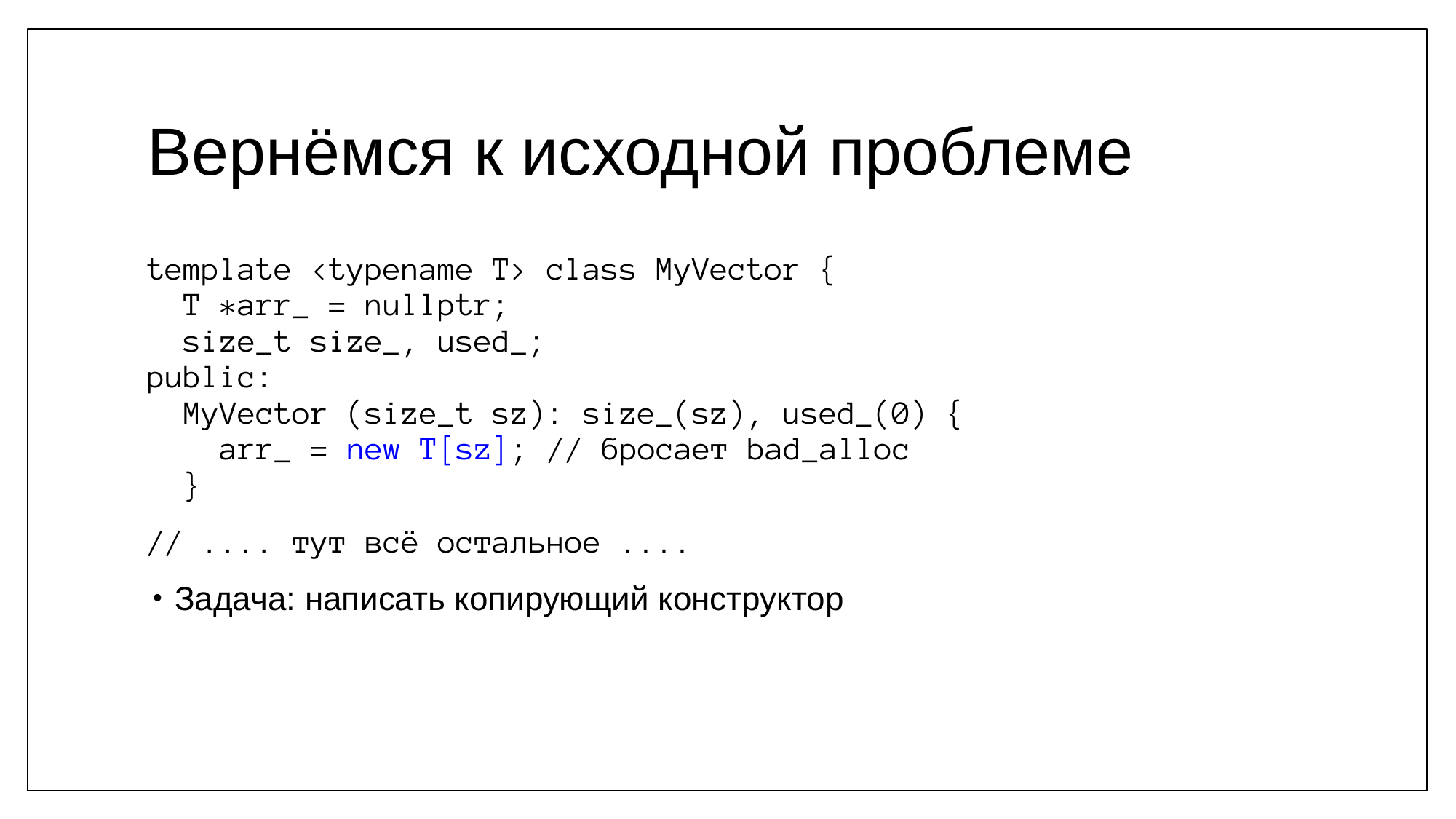

# Вернёмся к исходной проблеме
template <typename T> class MyVector {
  T *arr_ = nullptr;
  size_t size_, used_;
public:
  MyVector (size_t sz): size_(sz), used_(0) {
    arr_ = new T[sz]; // бросает bad_alloc
  }
// .... тут всё остальное ....
Задача: написать копирующий конструктор